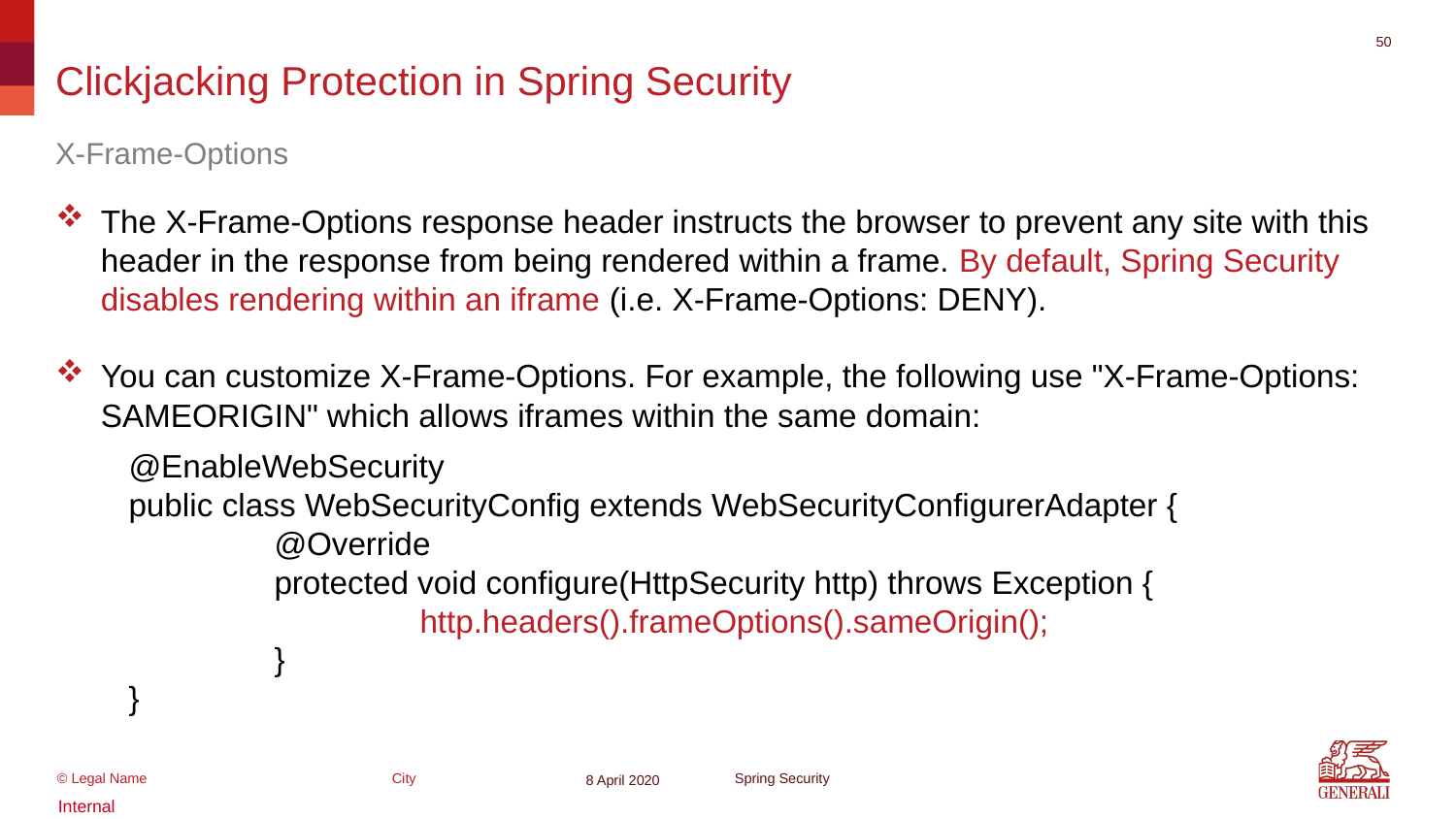

50
# Clickjacking Protection in Spring Security
X-Frame-Options
The X-Frame-Options response header instructs the browser to prevent any site with this header in the response from being rendered within a frame. By default, Spring Security disables rendering within an iframe (i.e. X-Frame-Options: DENY).

You can customize X-Frame-Options. For example, the following use "X-Frame-Options: SAMEORIGIN" which allows iframes within the same domain:

@EnableWebSecurity
public class WebSecurityConfig extends WebSecurityConfigurerAdapter {
	@Override
	protected void configure(HttpSecurity http) throws Exception {
		http.headers().frameOptions().sameOrigin();
	}
}
8 April 2020
Spring Security